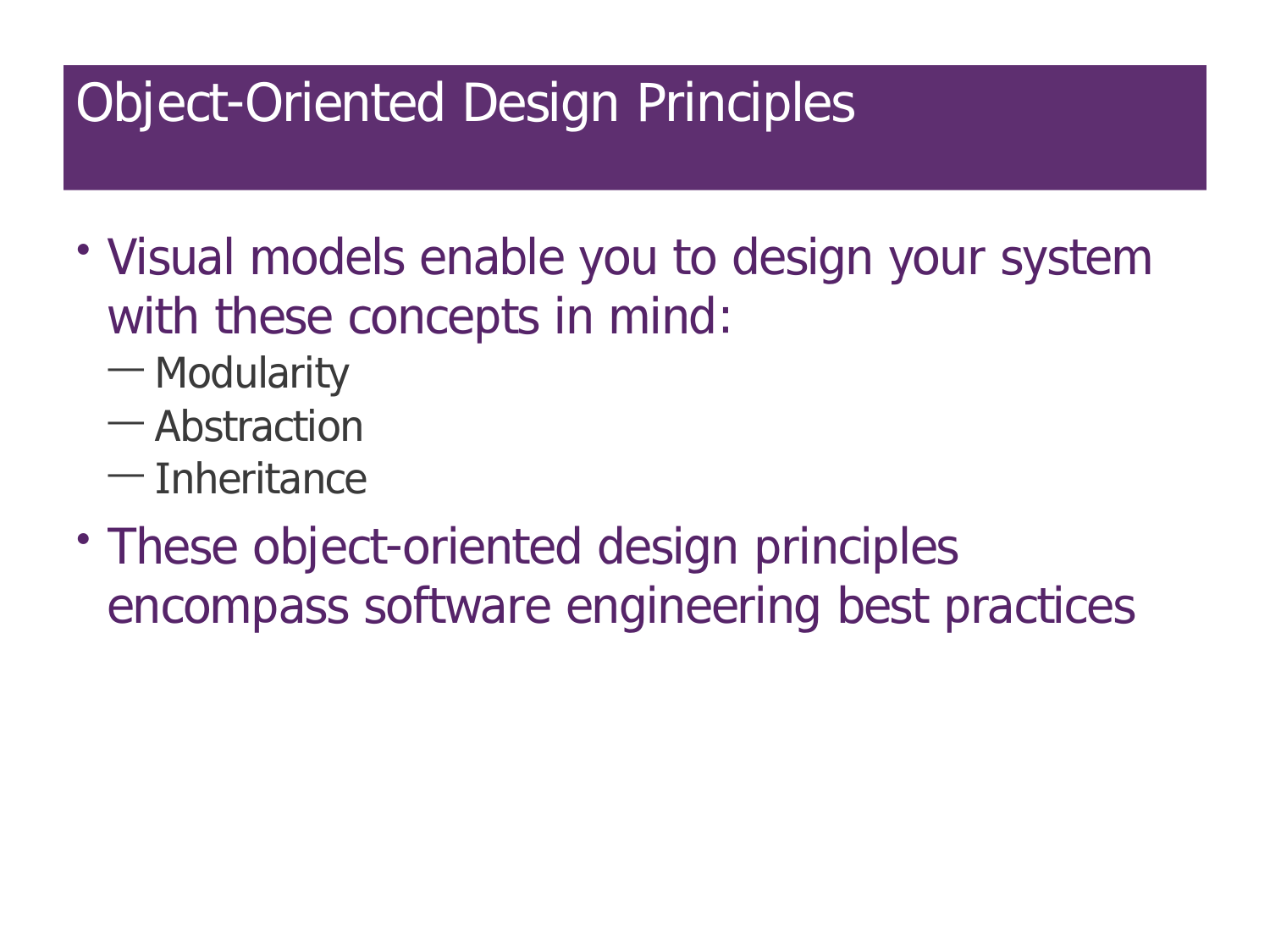

# Object-Oriented Design Principles
Visual models enable you to design your system with these concepts in mind:
Modularity
Abstraction
Inheritance
These object-oriented design principles encompass software engineering best practices